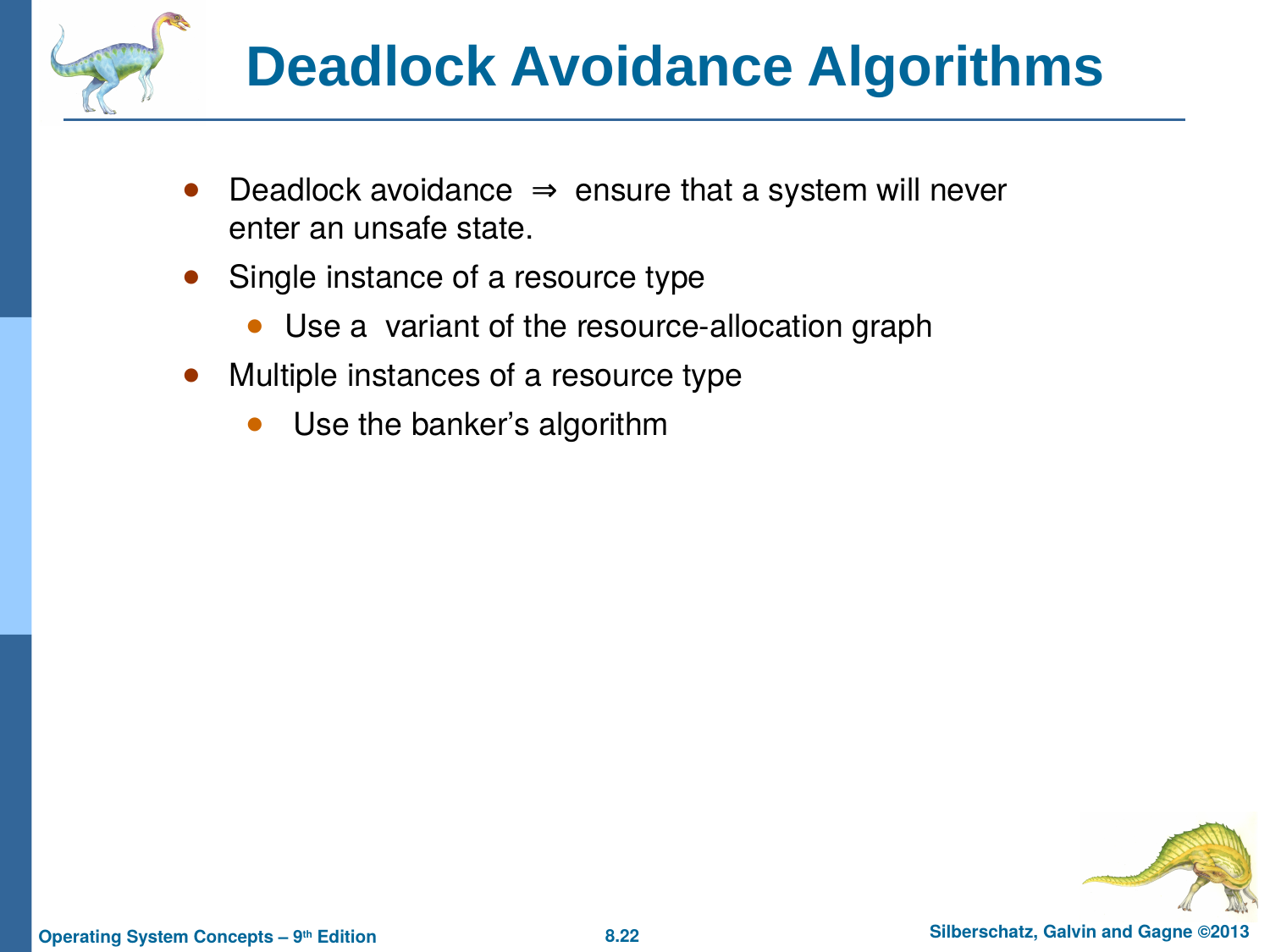

# Deadlock Avoidance Algorithms
Deadlock avoidance  ⇒  ensure that a system will never enter an unsafe state.
Single instance of a resource type
Use a  variant of the resource-allocation graph
Multiple instances of a resource type
 Use the banker’s algorithm